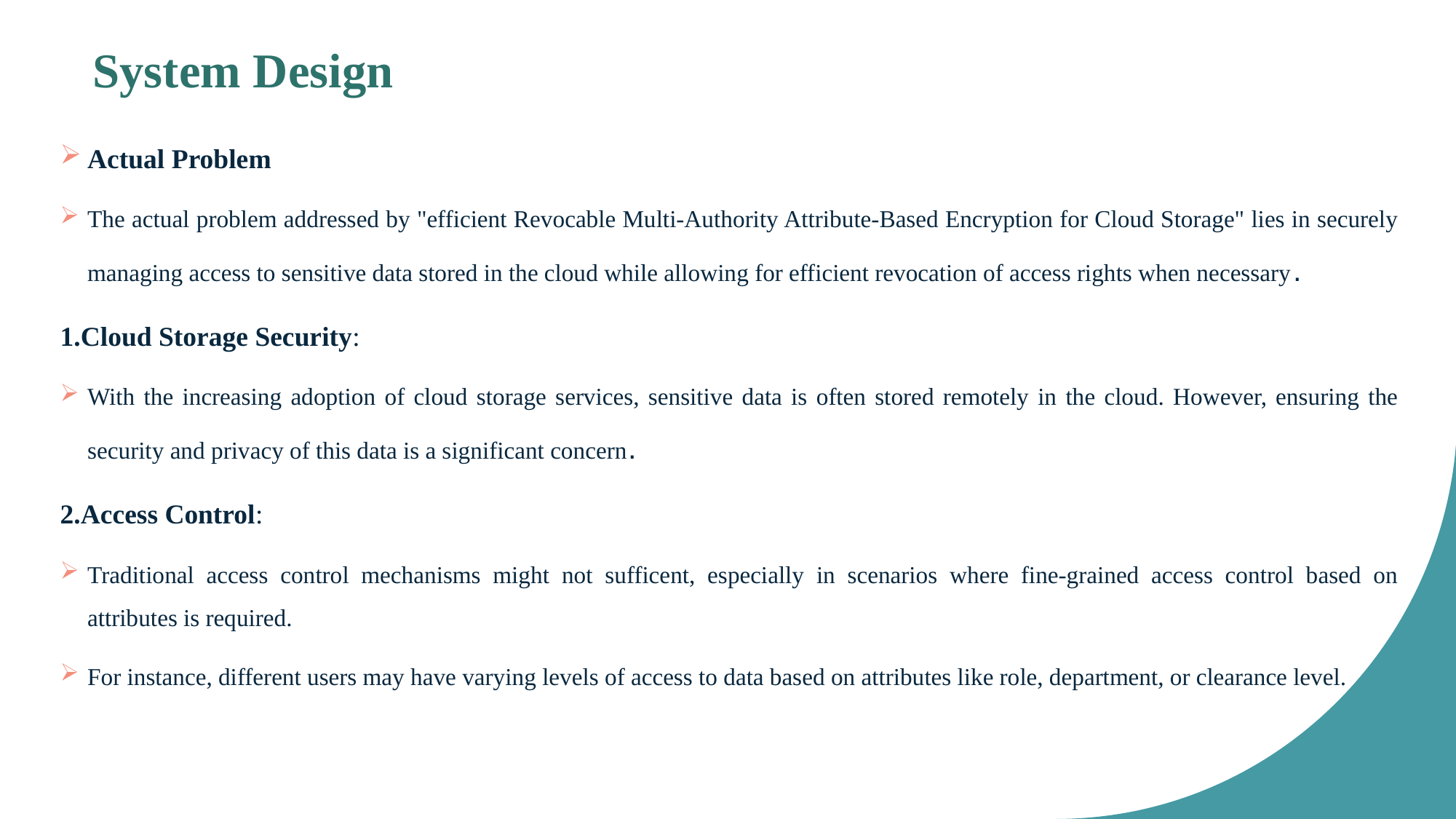

# System Design
Actual Problem
The actual problem addressed by "efficient Revocable Multi-Authority Attribute-Based Encryption for Cloud Storage" lies in securely managing access to sensitive data stored in the cloud while allowing for efficient revocation of access rights when necessary.
1.Cloud Storage Security:
With the increasing adoption of cloud storage services, sensitive data is often stored remotely in the cloud. However, ensuring the security and privacy of this data is a significant concern.
2.Access Control:
Traditional access control mechanisms might not sufficent, especially in scenarios where fine-grained access control based on attributes is required.
For instance, different users may have varying levels of access to data based on attributes like role, department, or clearance level.